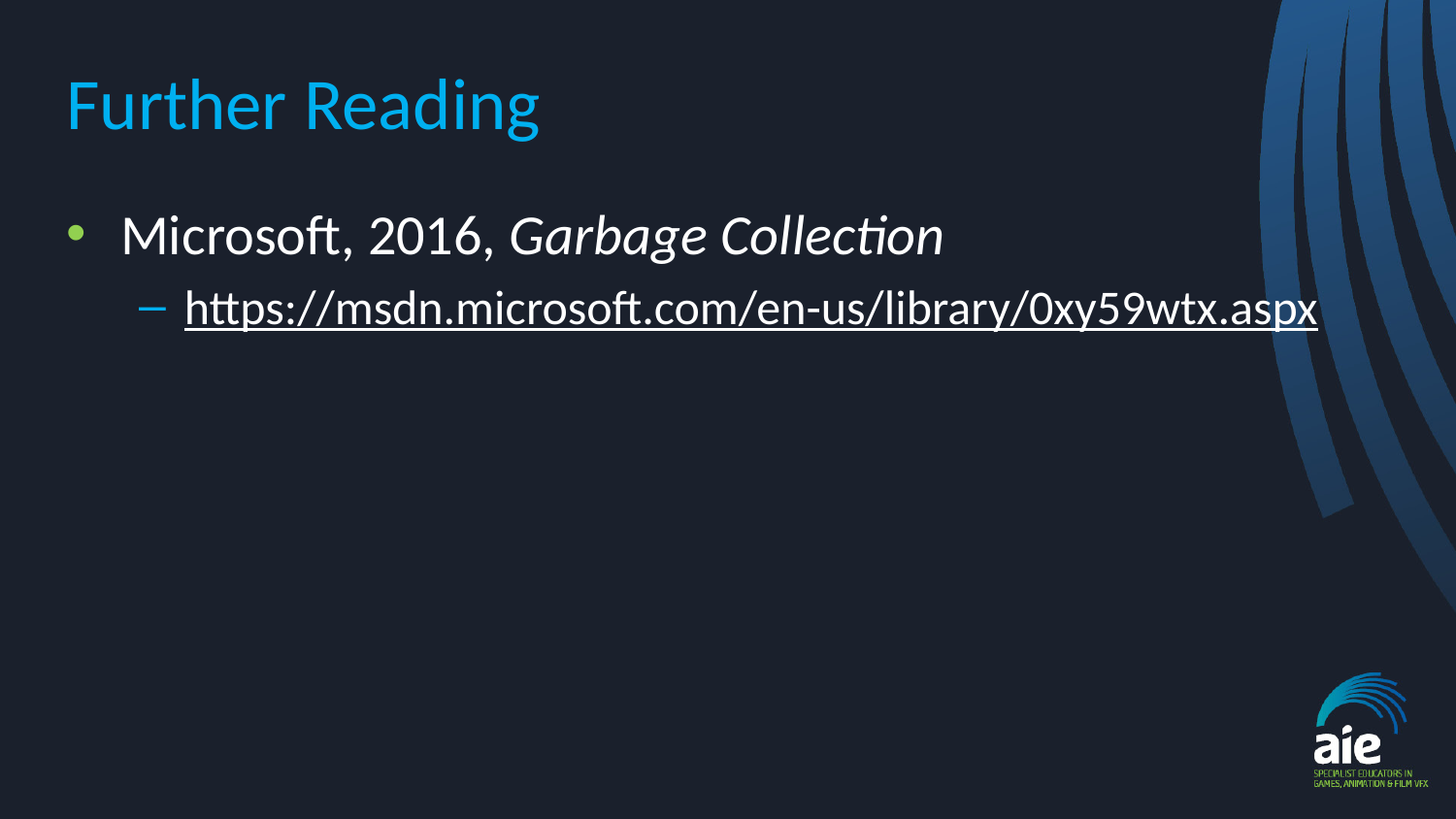

# Further Reading
Microsoft, 2016, Garbage Collection
https://msdn.microsoft.com/en-us/library/0xy59wtx.aspx